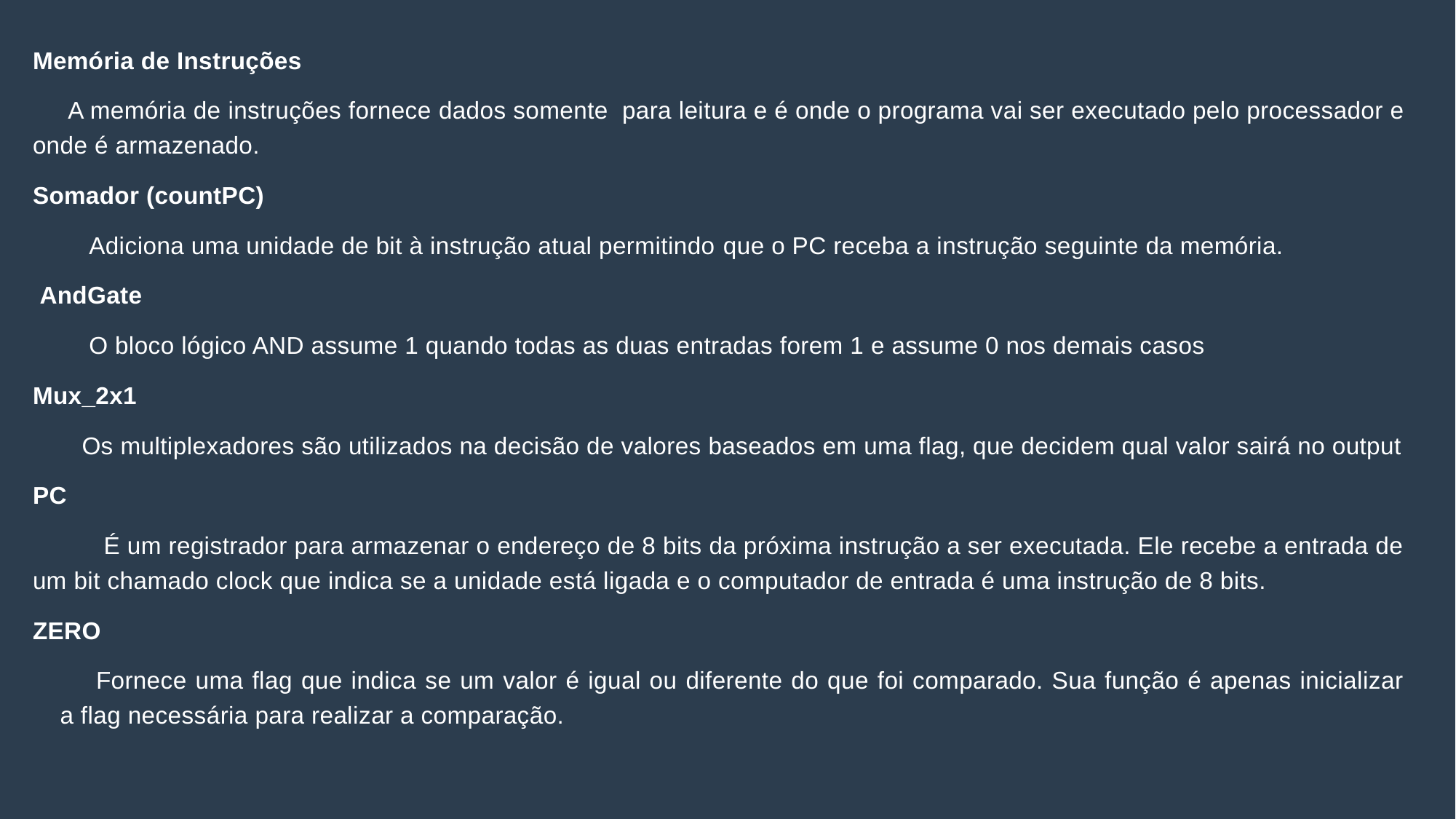

Memória de Instruções
     A memória de instruções fornece dados somente  para leitura e é onde o programa vai ser executado pelo processador e onde é armazenado.
Somador (countPC)
        Adiciona uma unidade de bit à instrução atual permitindo que o PC receba a instrução seguinte da memória.
 AndGate
        O bloco lógico AND assume 1 quando todas as duas entradas forem 1 e assume 0 nos demais casos
Mux_2x1
       Os multiplexadores são utilizados na decisão de valores baseados em uma flag, que decidem qual valor sairá no output
PC
          É um registrador para armazenar o endereço de 8 bits da próxima instrução a ser executada. Ele recebe a entrada de um bit chamado clock que indica se a unidade está ligada e o computador de entrada é uma instrução de 8 bits.
ZERO
        Fornece uma flag que indica se um valor é igual ou diferente do que foi comparado. Sua função é apenas inicializar a flag necessária para realizar a comparação.